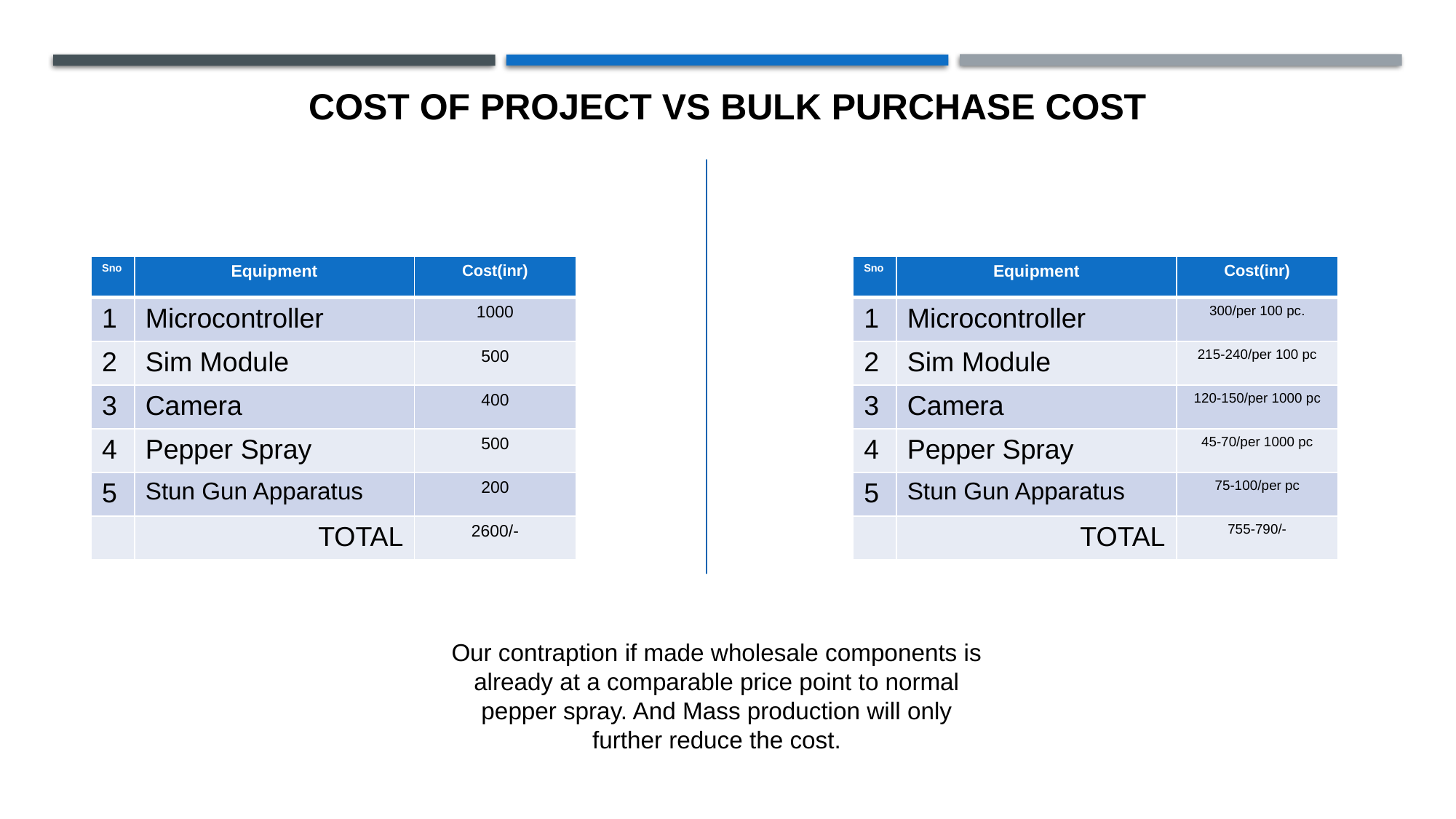

COST OF PROJECT VS BULK PURCHASE COST
| Sno | Equipment | Cost(inr) |
| --- | --- | --- |
| 1 | Microcontroller | 300/per 100 pc. |
| 2 | Sim Module | 215-240/per 100 pc |
| 3 | Camera | 120-150/per 1000 pc |
| 4 | Pepper Spray | 45-70/per 1000 pc |
| 5 | Stun Gun Apparatus | 75-100/per pc |
|  | TOTAL | 755-790/- |
| Sno | Equipment | Cost(inr) |
| --- | --- | --- |
| 1 | Microcontroller | 1000 |
| 2 | Sim Module | 500 |
| 3 | Camera | 400 |
| 4 | Pepper Spray | 500 |
| 5 | Stun Gun Apparatus | 200 |
|  | TOTAL | 2600/- |
Our contraption if made wholesale components is already at a comparable price point to normal pepper spray. And Mass production will only further reduce the cost.